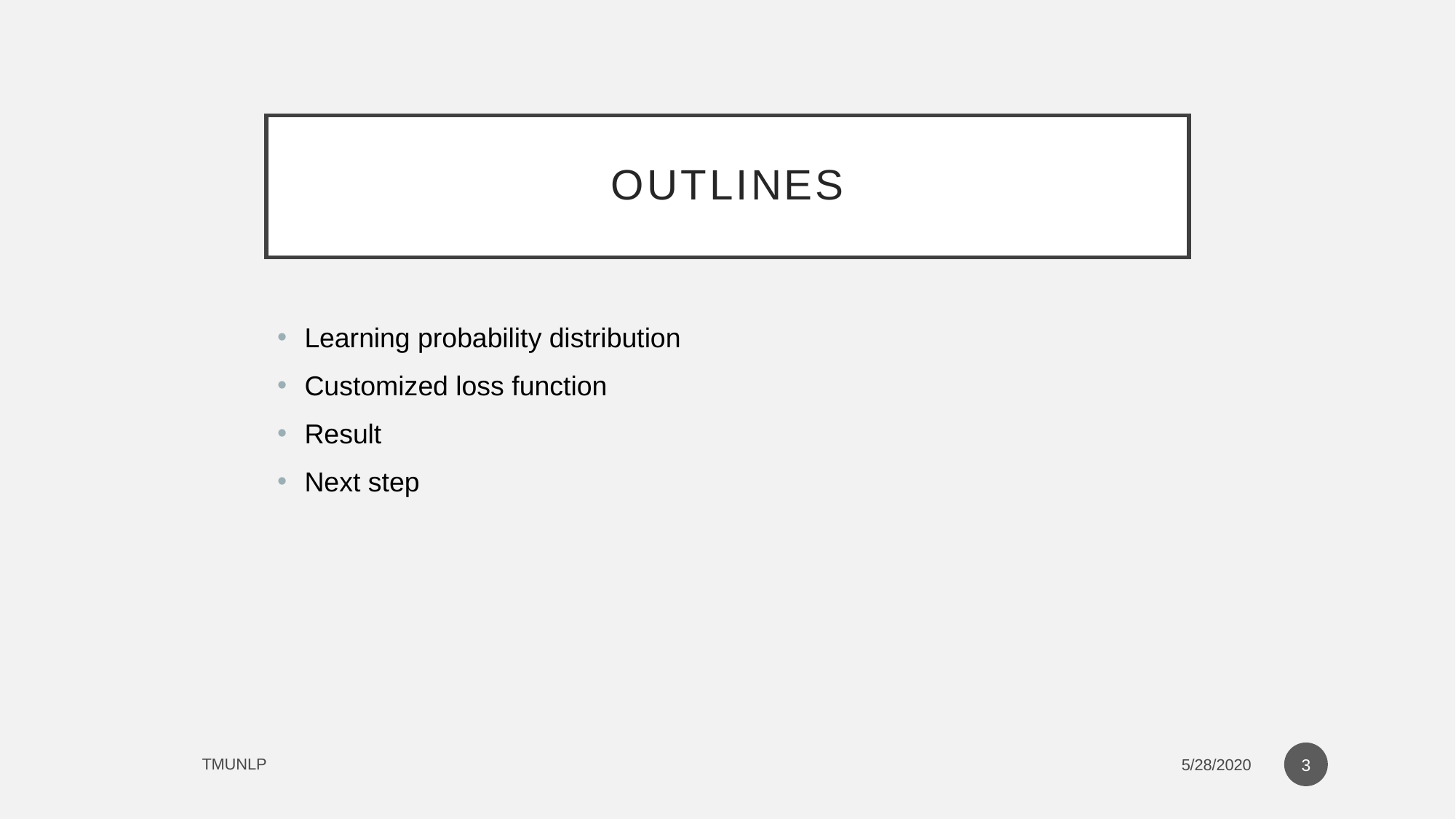

# Outlines
Learning probability distribution
Customized loss function
Result
Next step

3
TMUNLP
5/28/2020